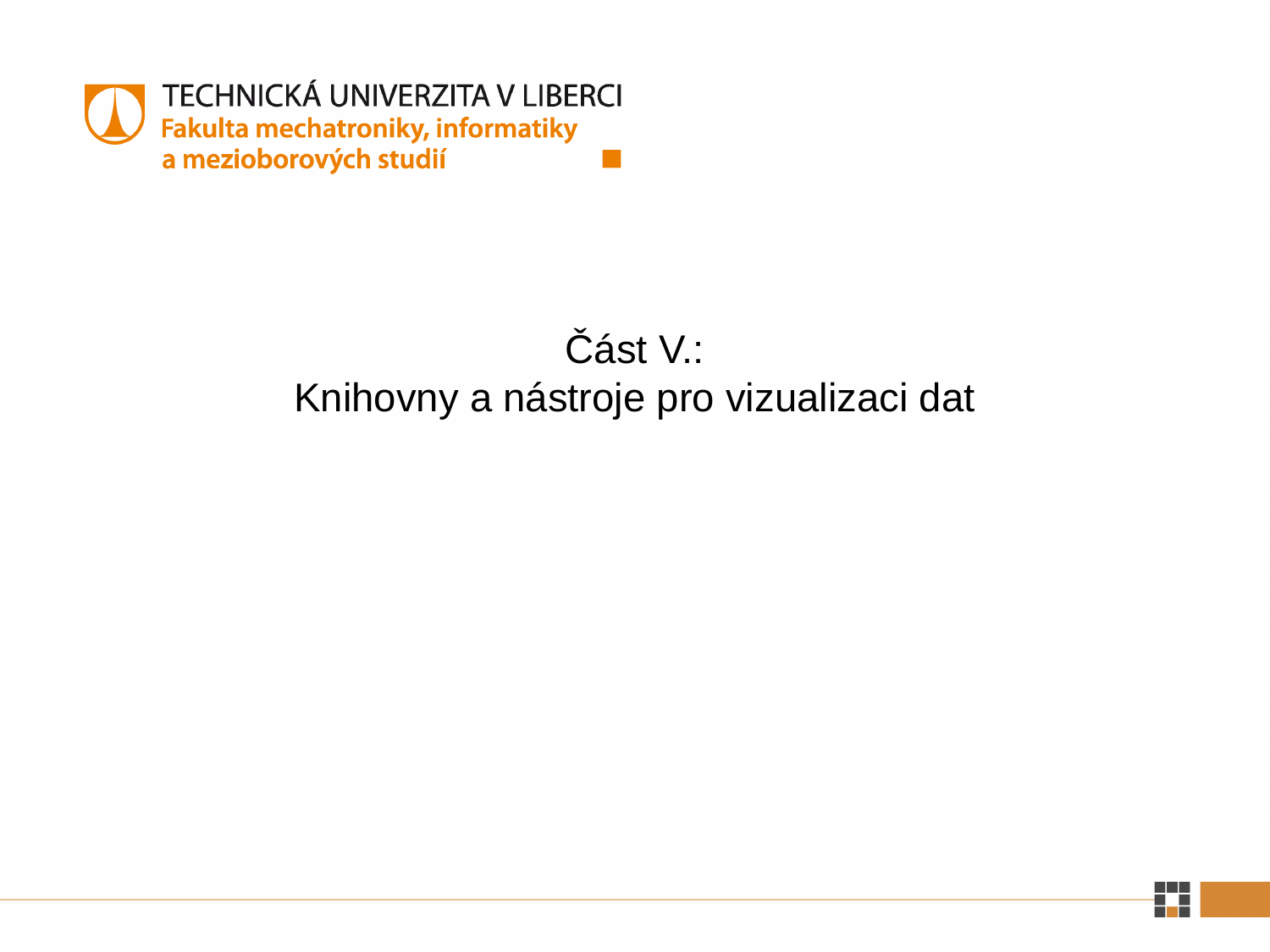

# Část V.: Knihovny a nástroje pro vizualizaci dat